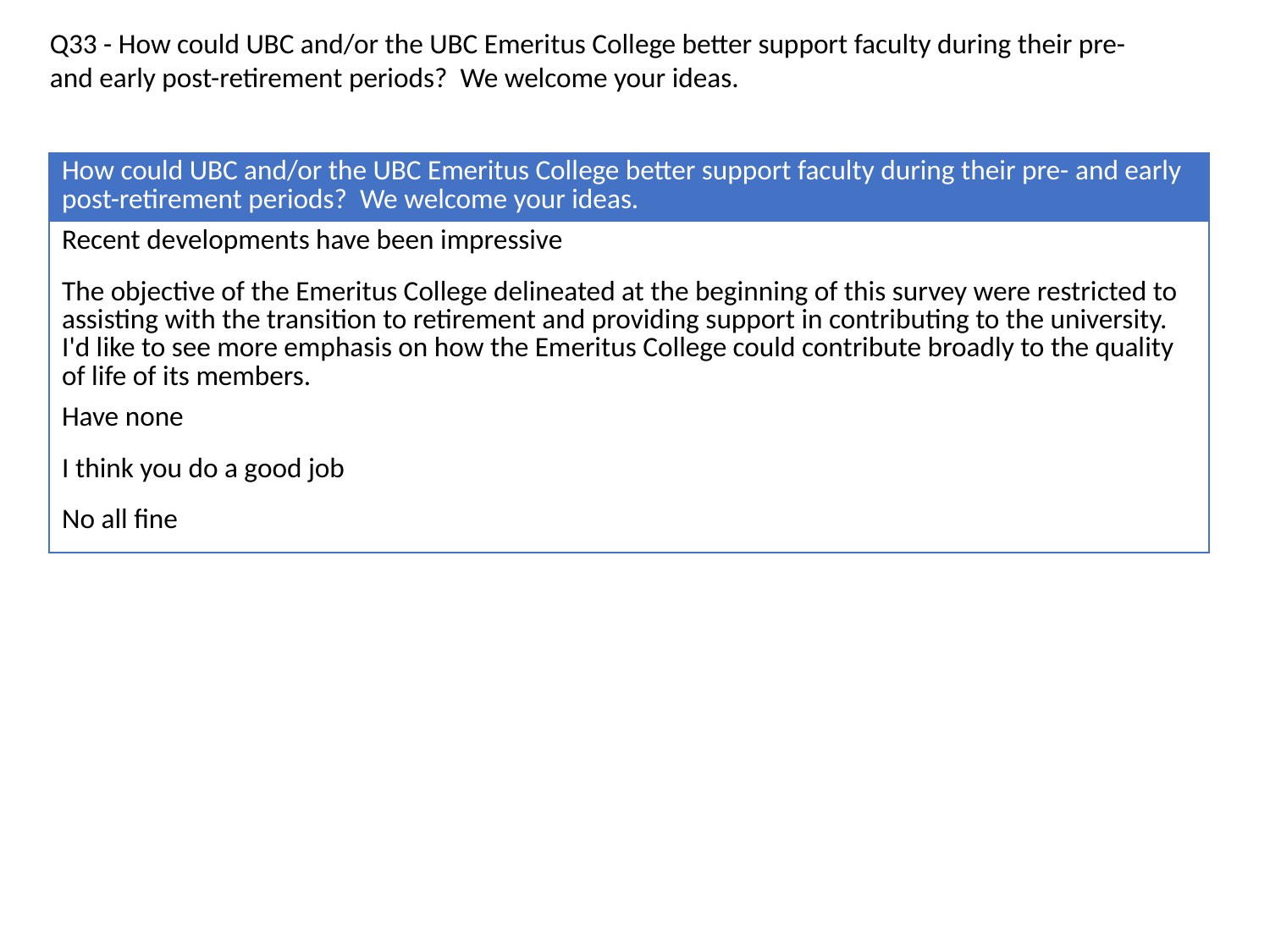

Q33 - How could UBC and/or the UBC Emeritus College better support faculty during their pre- and early post-retirement periods?  We welcome your ideas.
| How could UBC and/or the UBC Emeritus College better support faculty during their pre- and early post-retirement periods? We welcome your ideas. |
| --- |
| Recent developments have been impressive |
| The objective of the Emeritus College delineated at the beginning of this survey were restricted to assisting with the transition to retirement and providing support in contributing to the university. I'd like to see more emphasis on how the Emeritus College could contribute broadly to the quality of life of its members. |
| Have none |
| I think you do a good job |
| No all fine |